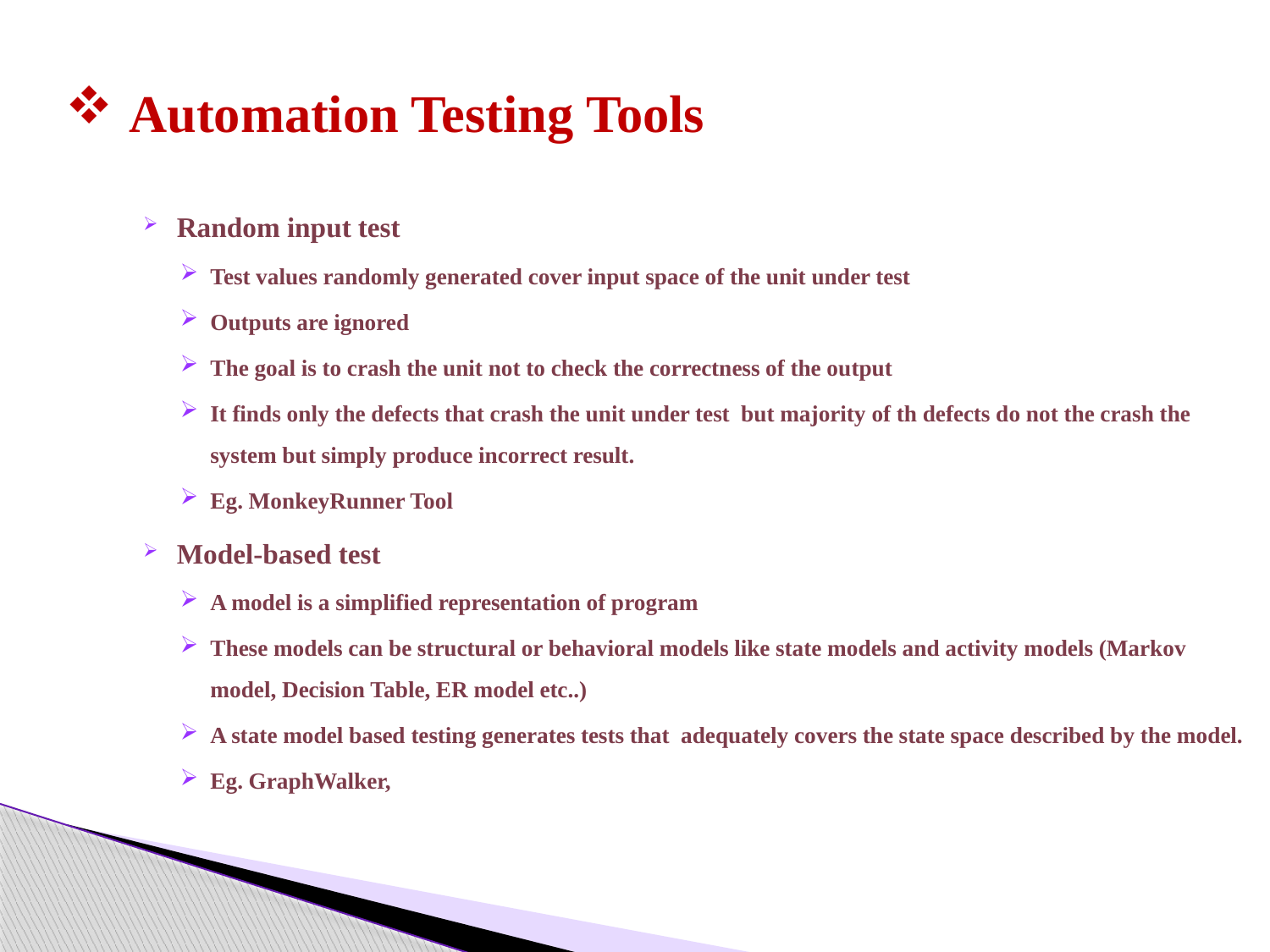

# Automation Testing Tools
Random input test
Test values randomly generated cover input space of the unit under test
Outputs are ignored
The goal is to crash the unit not to check the correctness of the output
It finds only the defects that crash the unit under test  but majority of th defects do not the crash the system but simply produce incorrect result.
Eg. MonkeyRunner Tool
Model-based test
A model is a simplified representation of program
These models can be structural or behavioral models like state models and activity models (Markov model, Decision Table, ER model etc..)
A state model based testing generates tests that  adequately covers the state space described by the model.
Eg. GraphWalker,